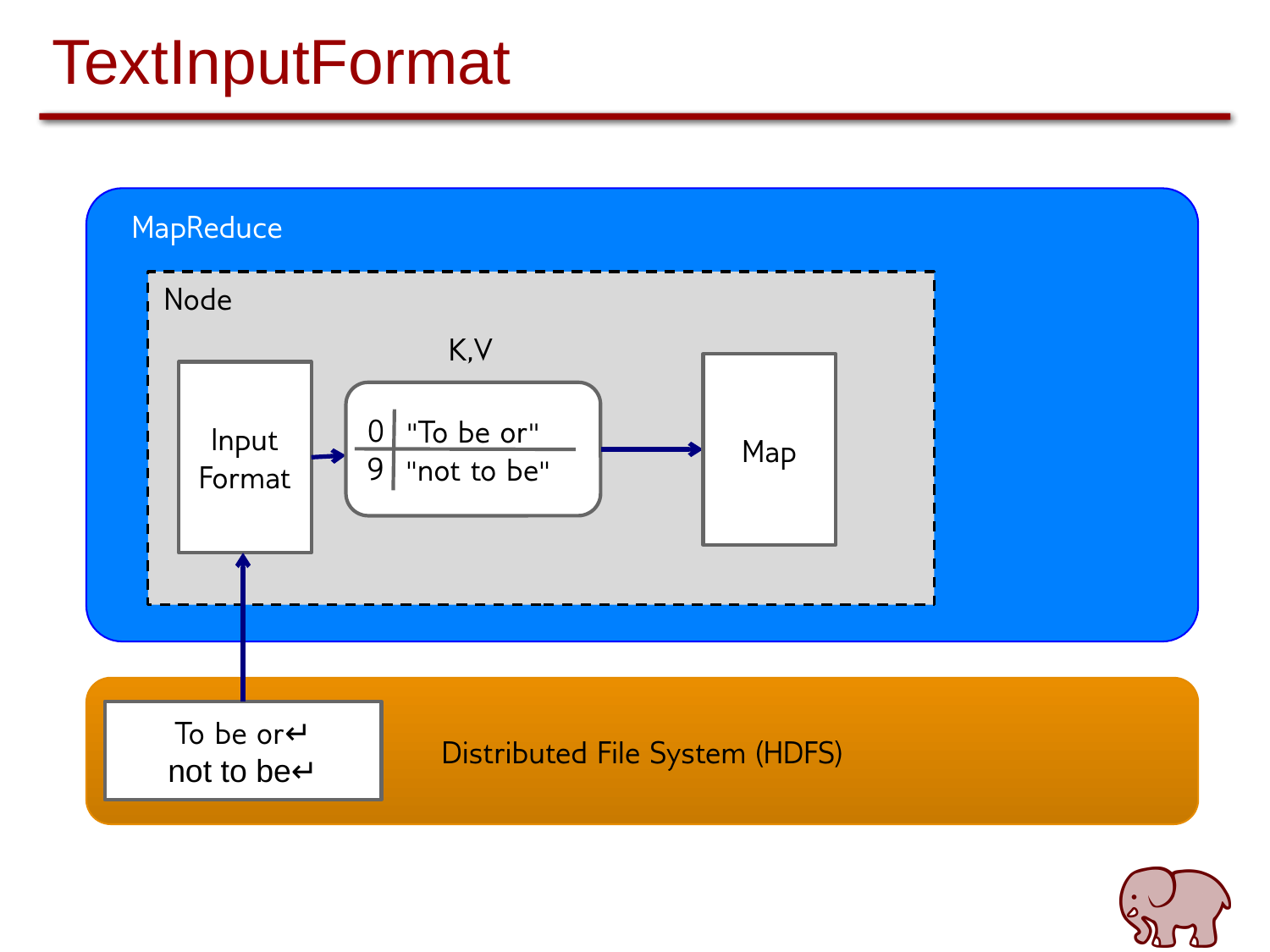

# TextInputFormat

MapReduce

Node
K,V
Map
Input
Format
"To be or"
 "not to be"
0
9
Distributed File System (HDFS)
To be or↵
not to be↵